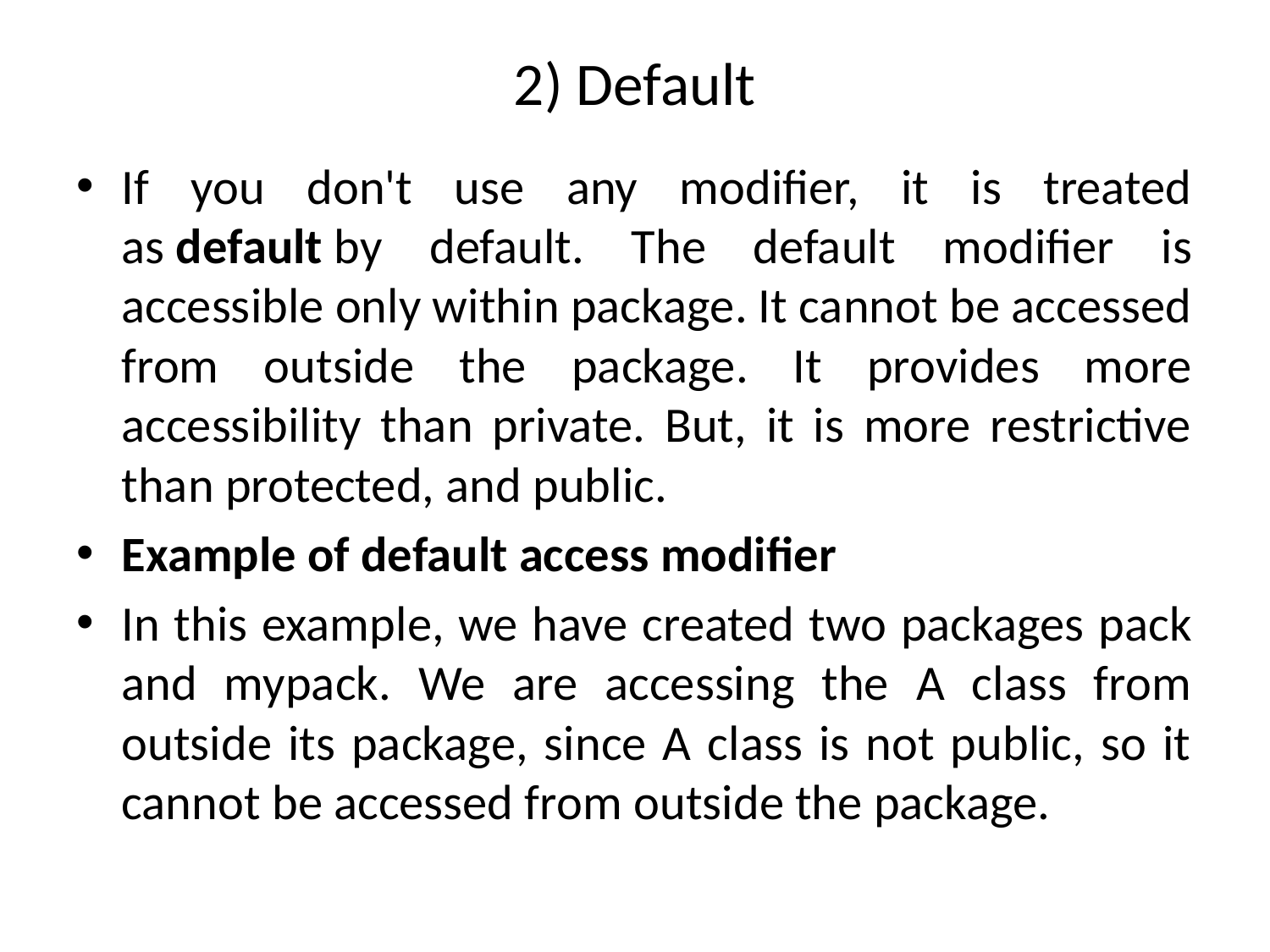

# 2) Default
If you don't use any modifier, it is treated as default by default. The default modifier is accessible only within package. It cannot be accessed from outside the package. It provides more accessibility than private. But, it is more restrictive than protected, and public.
Example of default access modifier
In this example, we have created two packages pack and mypack. We are accessing the A class from outside its package, since A class is not public, so it cannot be accessed from outside the package.